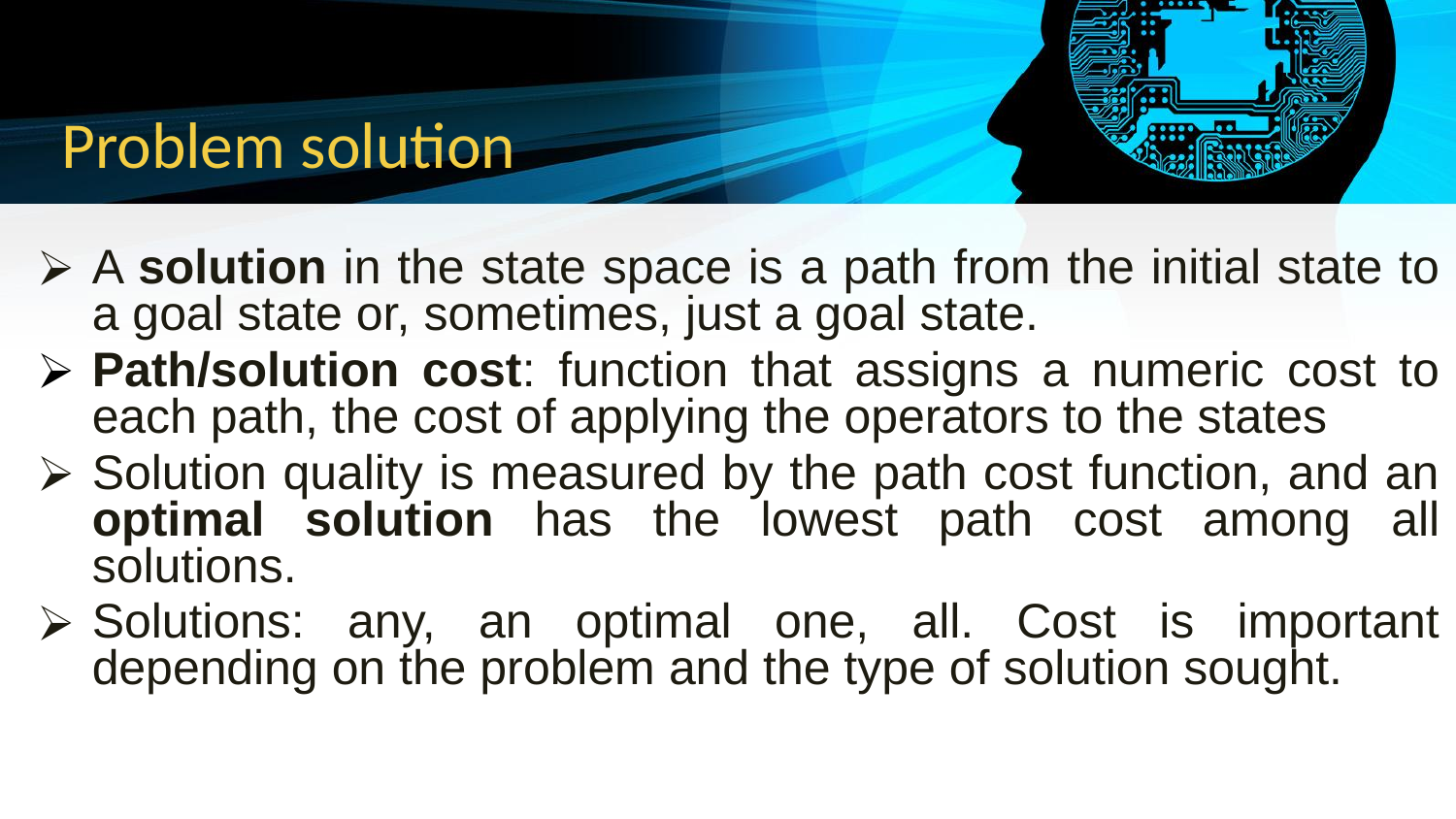

# Problem solution
A solution in the state space is a path from the initial state to a goal state or, sometimes, just a goal state.
Path/solution cost: function that assigns a numeric cost to each path, the cost of applying the operators to the states
Solution quality is measured by the path cost function, and an optimal solution has the lowest path cost among all solutions.
Solutions: any, an optimal one, all. Cost is important depending on the problem and the type of solution sought.